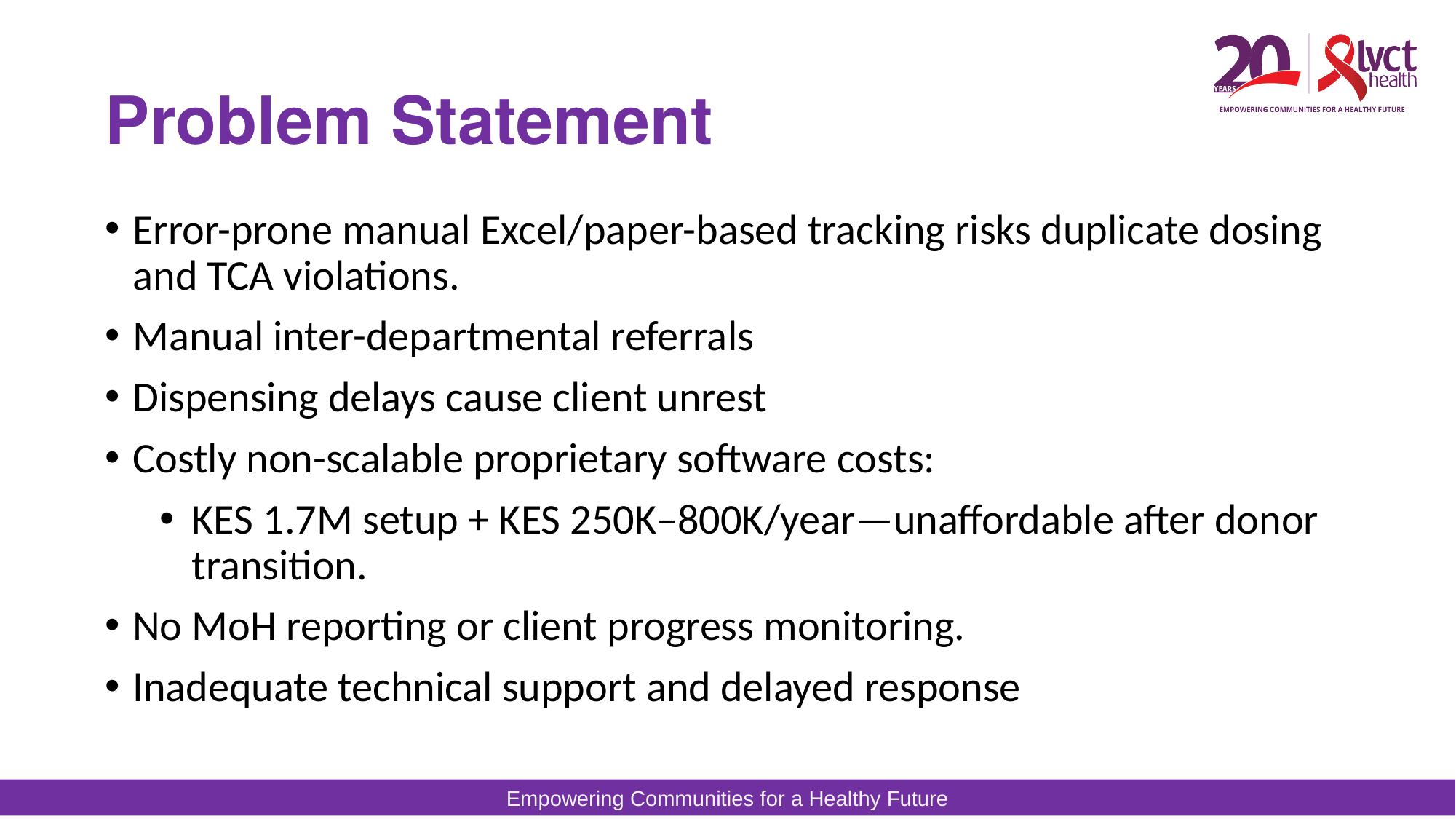

# Problem Statement
Error-prone manual Excel/paper-based tracking risks duplicate dosing and TCA violations.
Manual inter-departmental referrals
Dispensing delays cause client unrest
Costly non-scalable proprietary software costs:
KES 1.7M setup + KES 250K–800K/year—unaffordable after donor transition.
No MoH reporting or client progress monitoring.
Inadequate technical support and delayed response